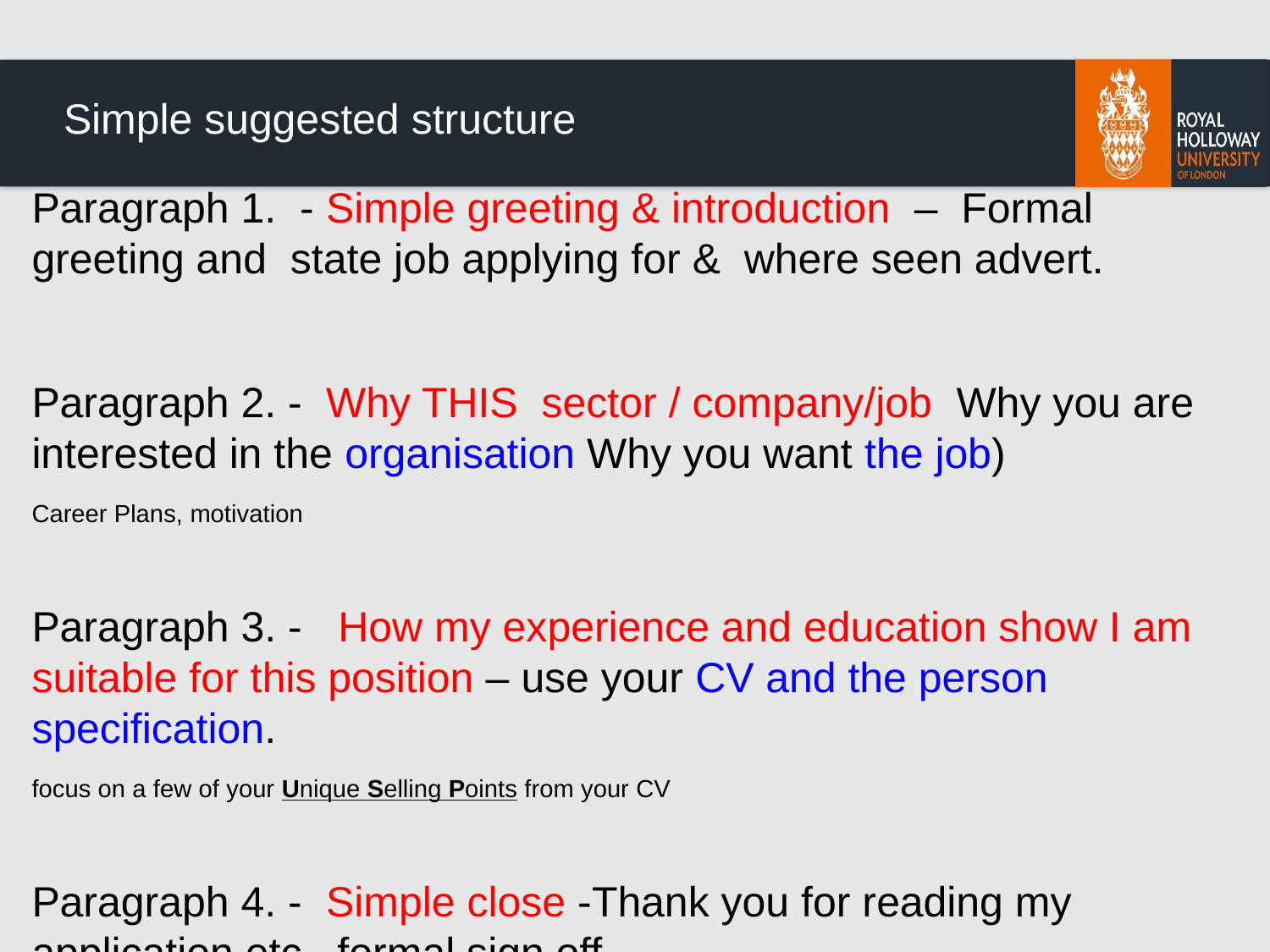

# Simple suggested structure
Paragraph 1.  - Simple greeting & introduction  –  Formal greeting and  state job applying for &  where seen advert.

Paragraph 2. -  Why THIS  sector / company/job  Why you are interested in the organisation Why you want the job)
Career Plans, motivation

Paragraph 3. -   How my experience and education show I am suitable for this position – use your CV and the person specification.
focus on a few of your Unique Selling Points from your CV

Paragraph 4. -  Simple close -Thank you for reading my application etc., formal sign off